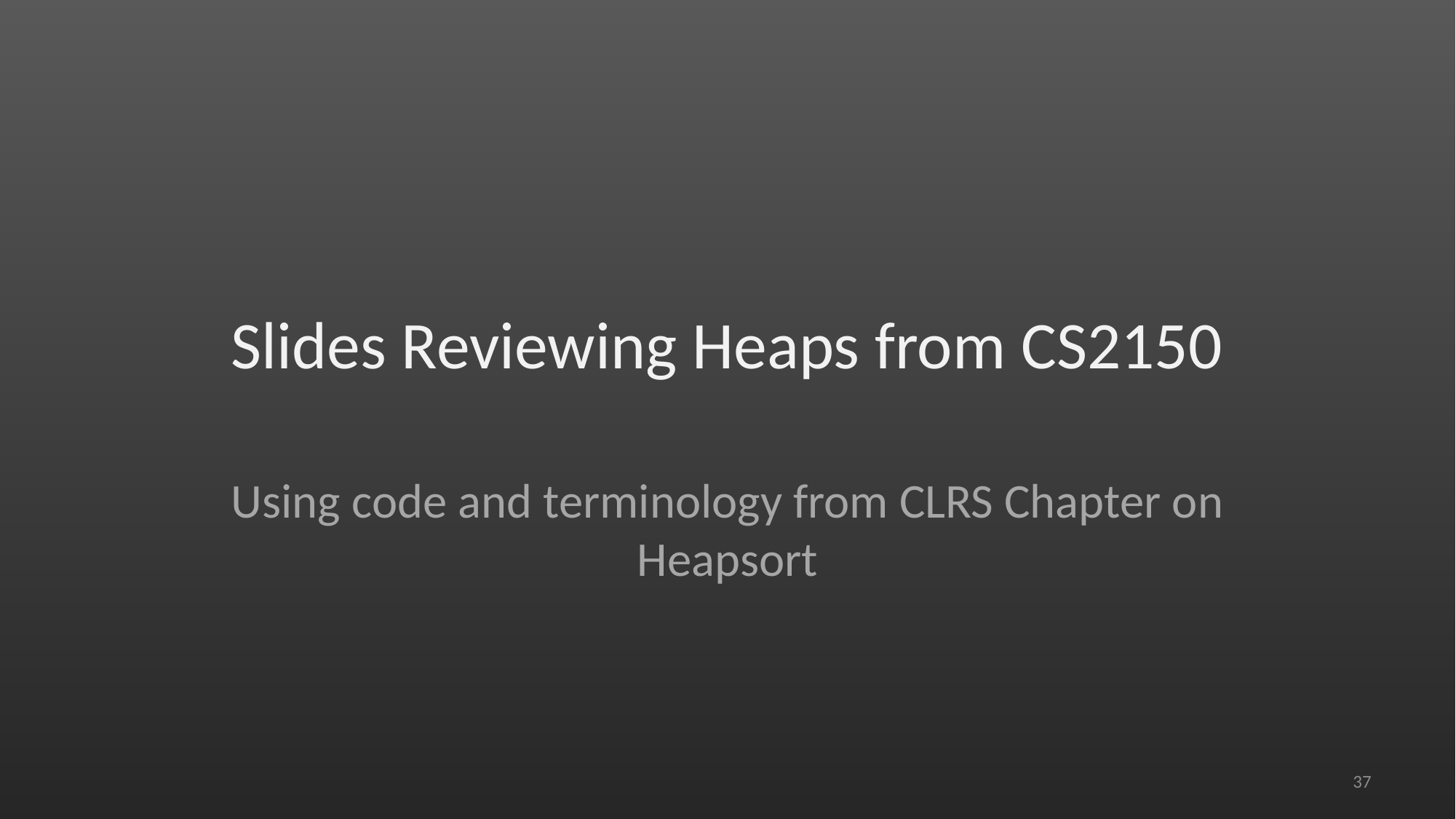

# Slides Reviewing Heaps from CS2150
Using code and terminology from CLRS Chapter on Heapsort
37